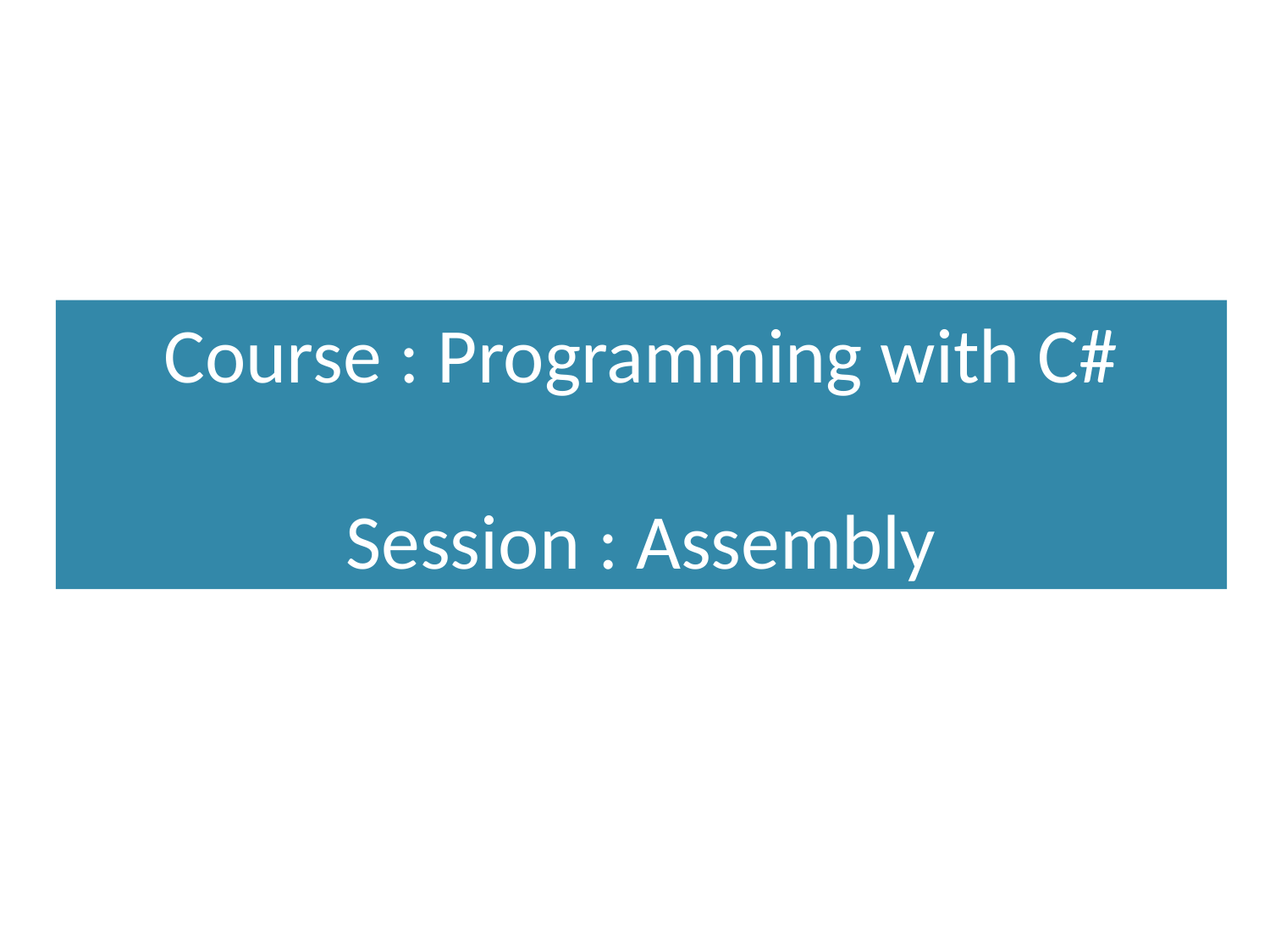

Course : Programming with C#

Session : Assembly